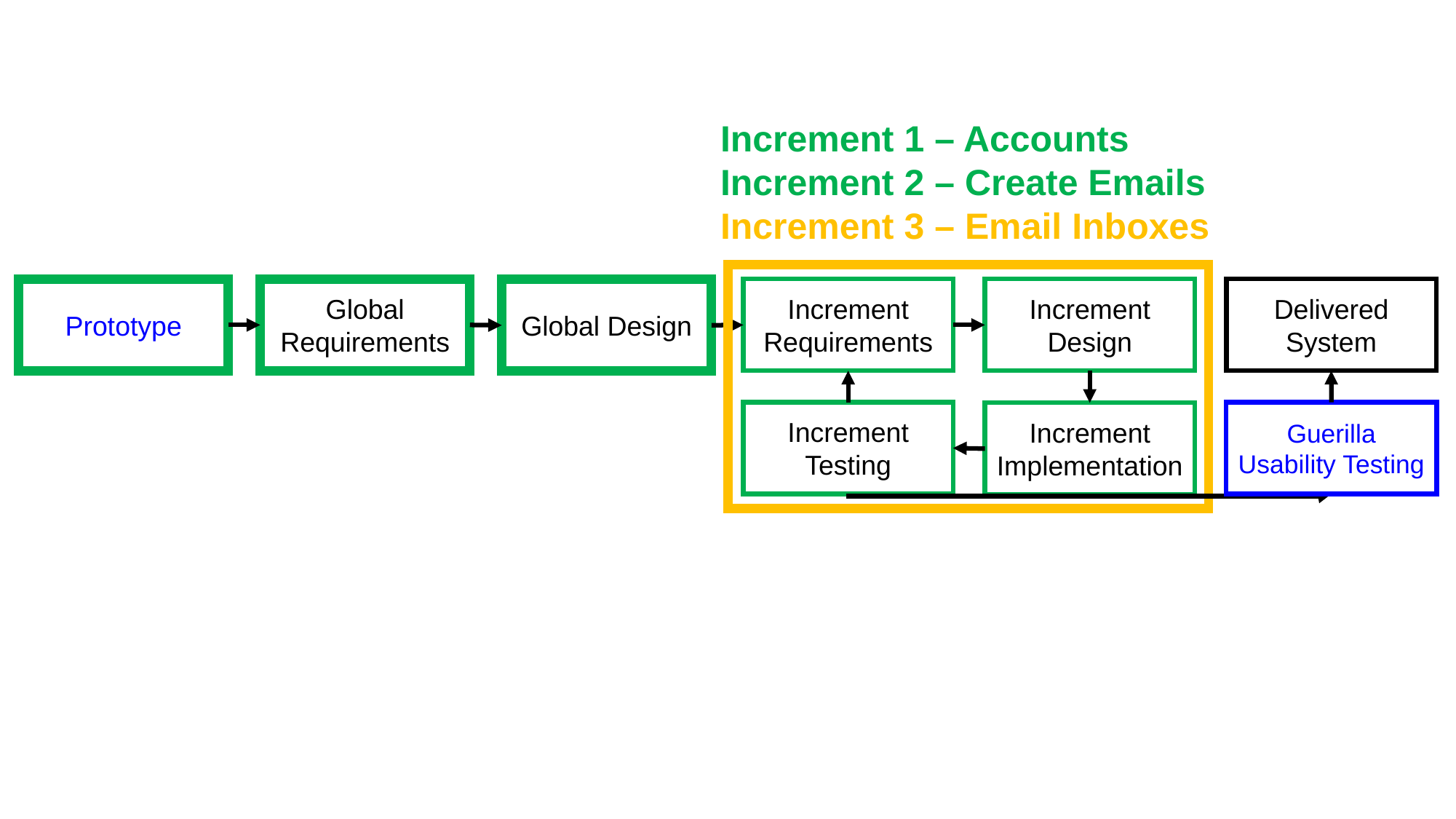

Increment 1 – Accounts
Increment 2 – Create Emails
Increment 3 – Email Inboxes

Increment Design
Delivered System
Prototype
Global Requirements
Increment Requirements
Global Design
Increment Testing
Guerilla Usability Testing
Increment Implementation